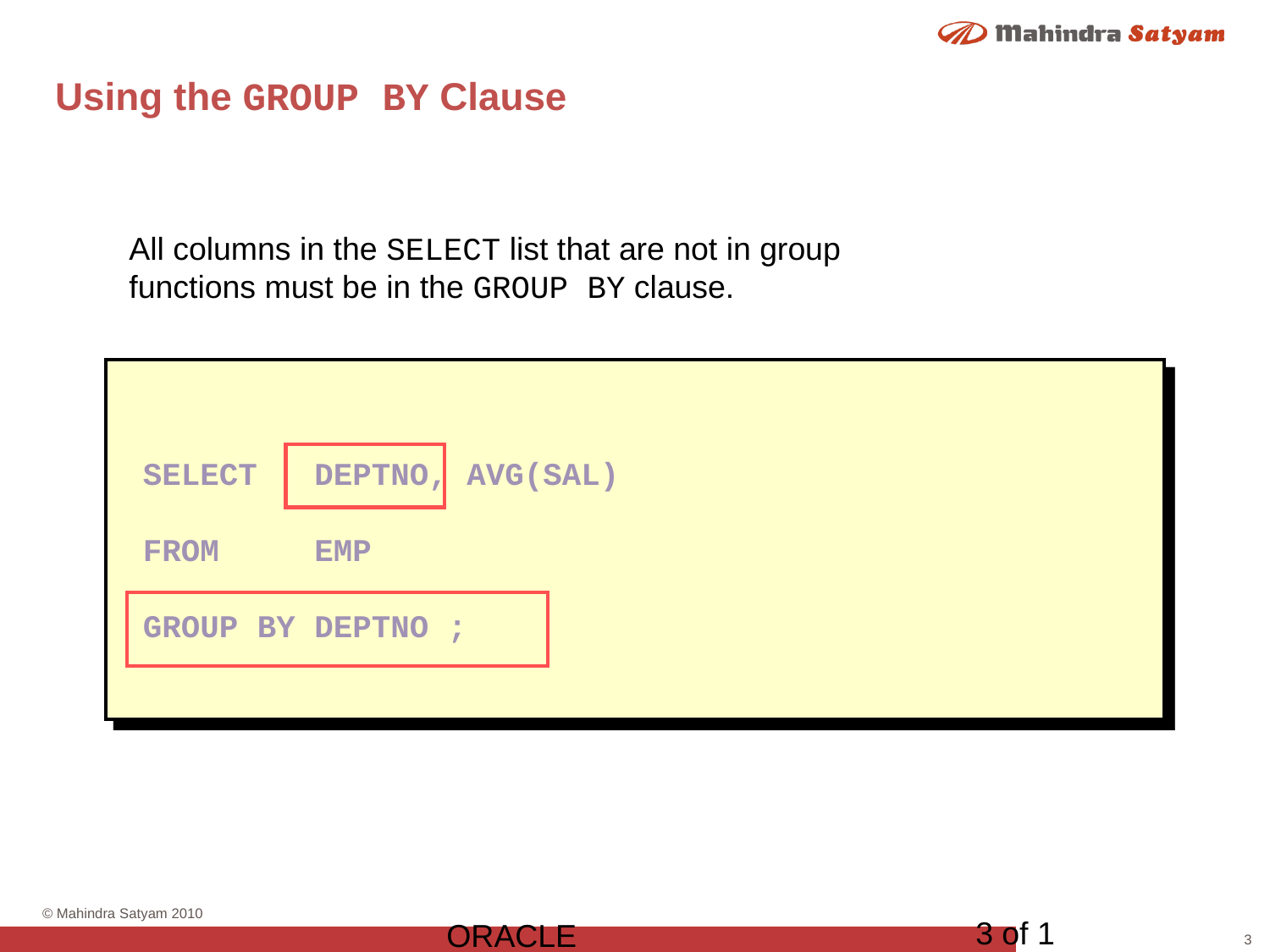

# Using the GROUP BY Clause
All columns in the SELECT list that are not in group
functions must be in the GROUP BY clause.

SELECT   DEPTNO, AVG(SAL)

FROM     EMP

GROUP BY DEPTNO ;

3 of 1
ORACLE